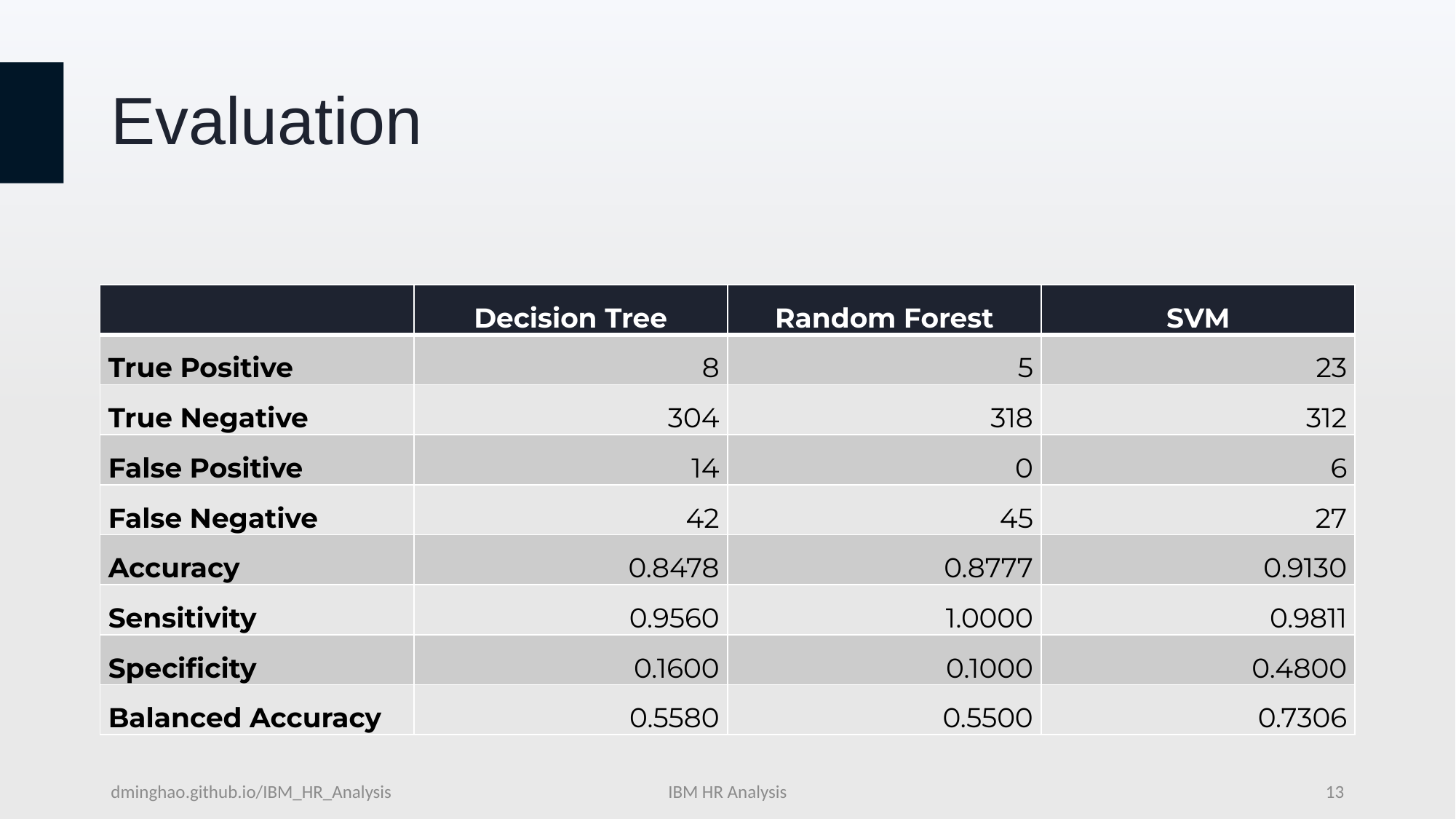

# Evaluation​
|  | Decision Tree | Random Forest | SVM |
| --- | --- | --- | --- |
| True Positive | 8 | 5 | 23 |
| True Negative | 304 | 318 | 312 |
| False Positive | 14 | 0 | 6 |
| False Negative | 42 | 45 | 27 |
| Accuracy | 0.8478 | 0.8777 | 0.9130 |
| Sensitivity | 0.9560 | 1.0000 | 0.9811 |
| Specificity | 0.1600 | 0.1000 | 0.4800 |
| Balanced Accuracy | 0.5580 | 0.5500 | 0.7306 |
dminghao.github.io/IBM_HR_Analysis
IBM HR Analysis
13